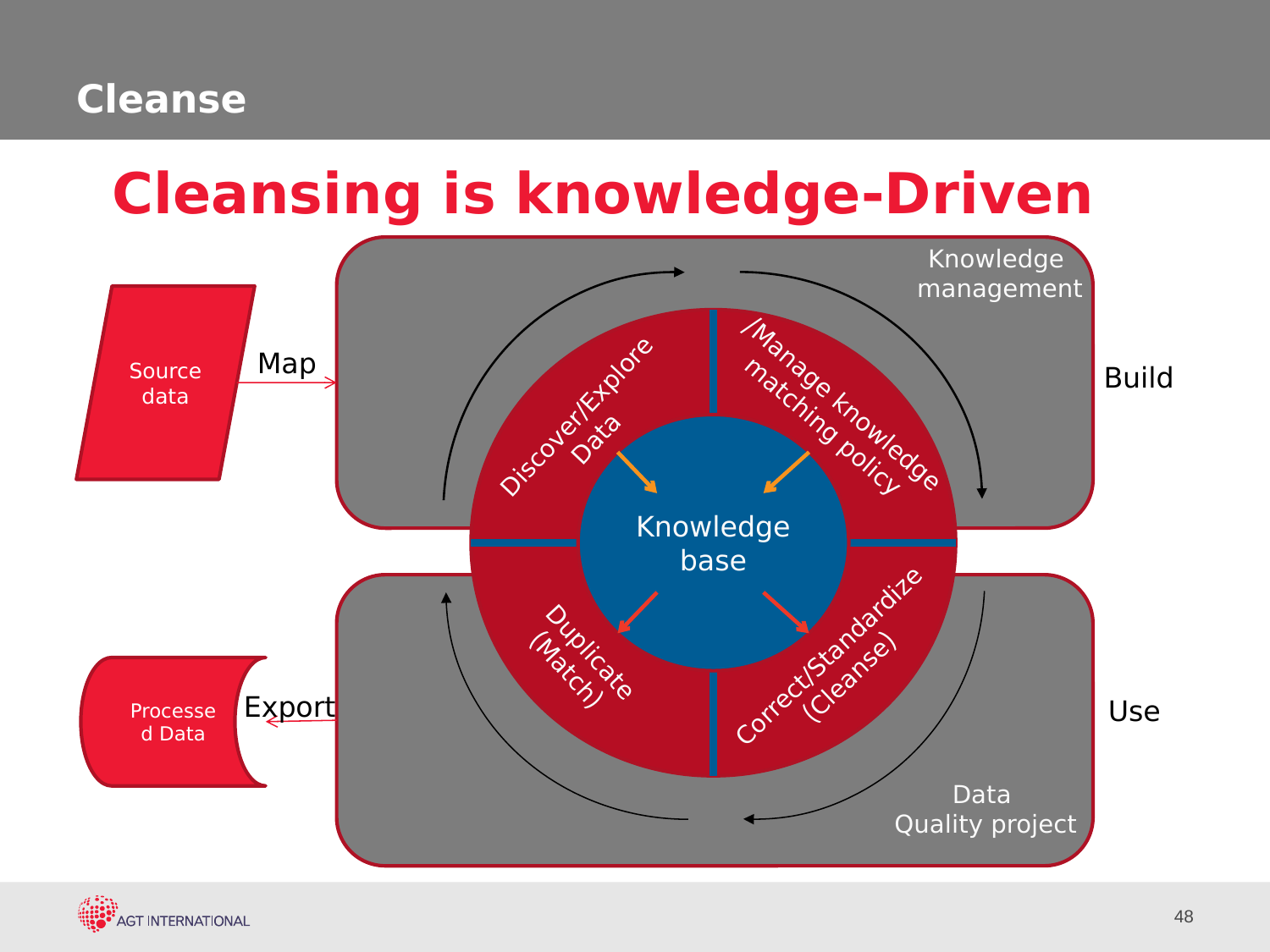

# Cleanse
Cleansing is knowledge-Driven

Knowledge
management

Source data
KB
Map

Build
Manage knowledge/
matching policy
Discover/Explore
Data
Knowledge base

Duplicate
(Match)
Correct/Standardize
(Cleanse)
Processed Data
Export
Use
Data
Quality project